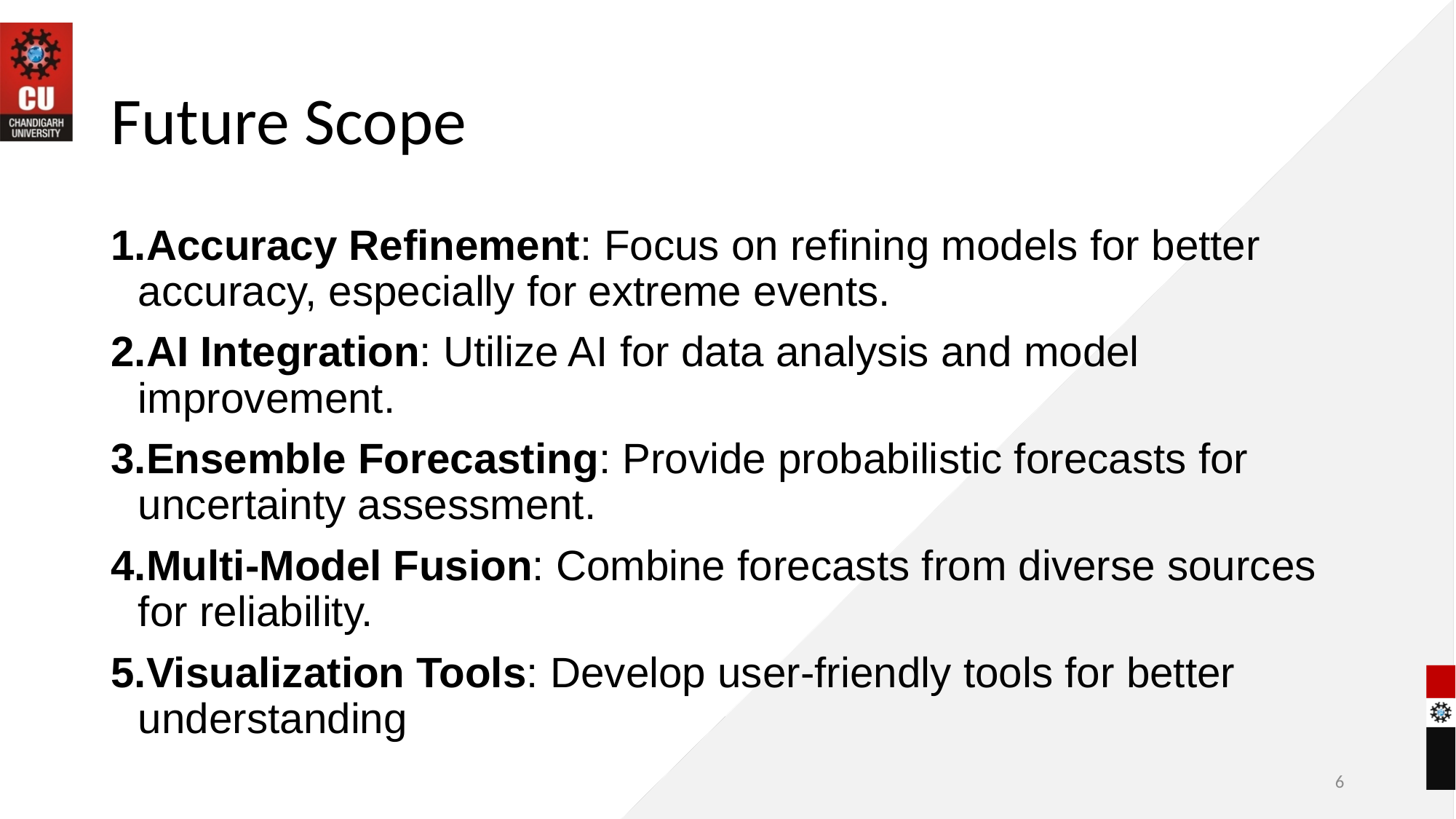

# Future Scope
Accuracy Refinement: Focus on refining models for better accuracy, especially for extreme events.
AI Integration: Utilize AI for data analysis and model improvement.
Ensemble Forecasting: Provide probabilistic forecasts for uncertainty assessment.
Multi-Model Fusion: Combine forecasts from diverse sources for reliability.
Visualization Tools: Develop user-friendly tools for better understanding
6